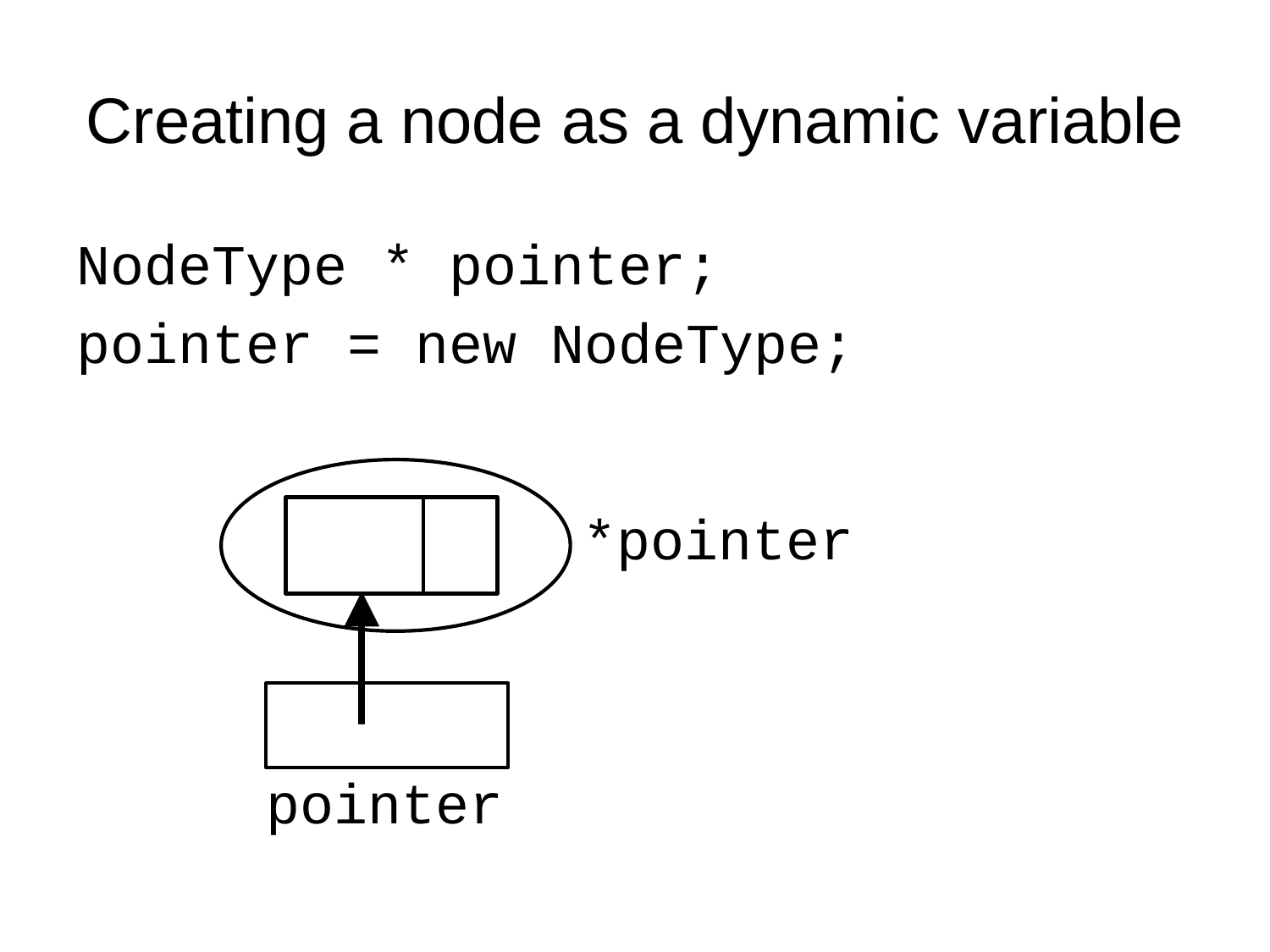

# Creating a node as a dynamic variable
NodeType * pointer;
pointer = new NodeType;

*pointer

pointer